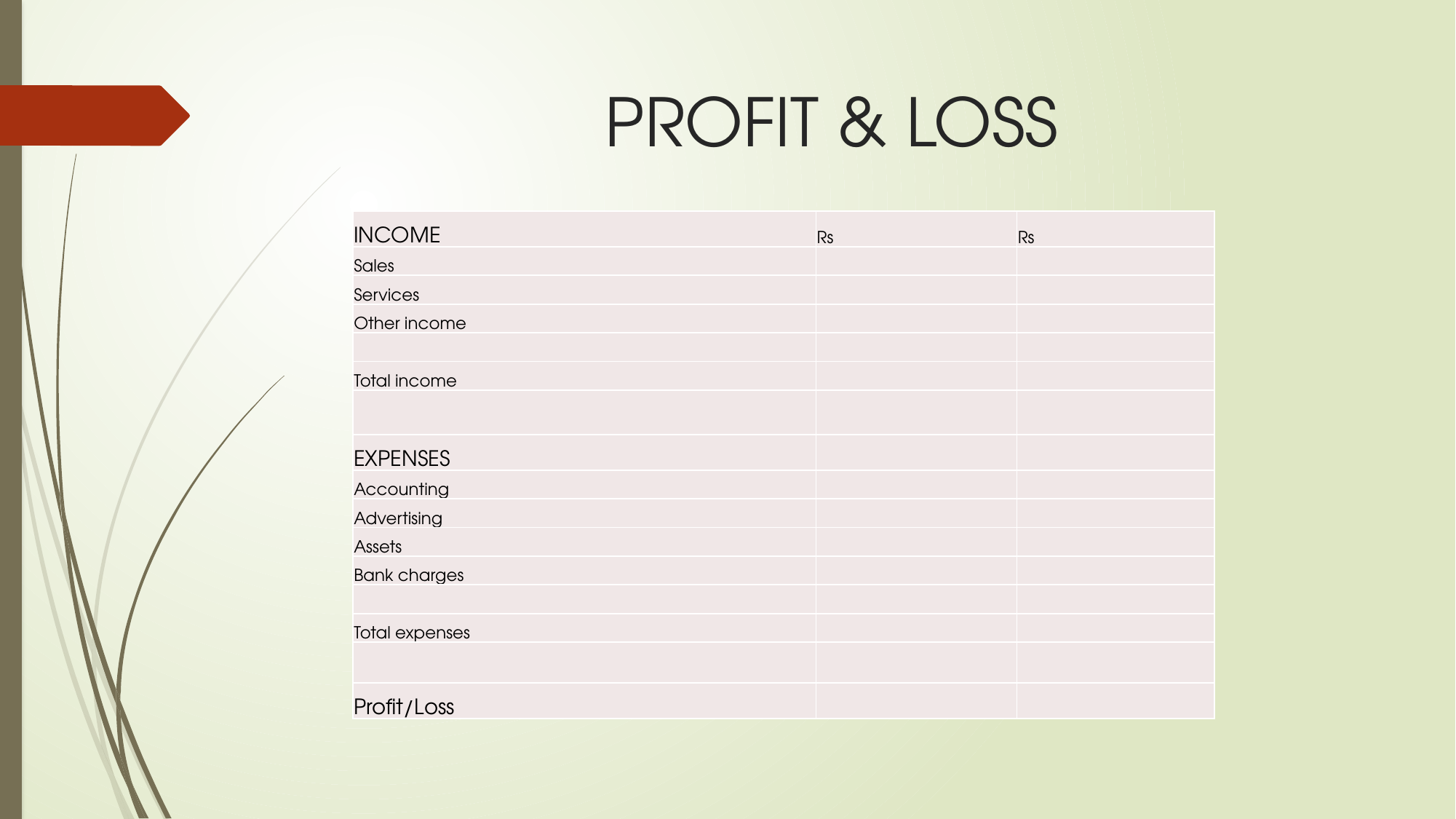

# PROFIT & LOSS
| INCOME | Rs | Rs |
| --- | --- | --- |
| Sales |  |  |
| Services |  |  |
| Other income |  |  |
|  |  |  |
| Total income |  |  |
|  |  |  |
| EXPENSES |  |  |
| Accounting |  |  |
| Advertising |  |  |
| Assets |  |  |
| Bank charges |  |  |
|  |  |  |
| Total expenses |  |  |
|  |  |  |
| Profit/Loss |  |  |